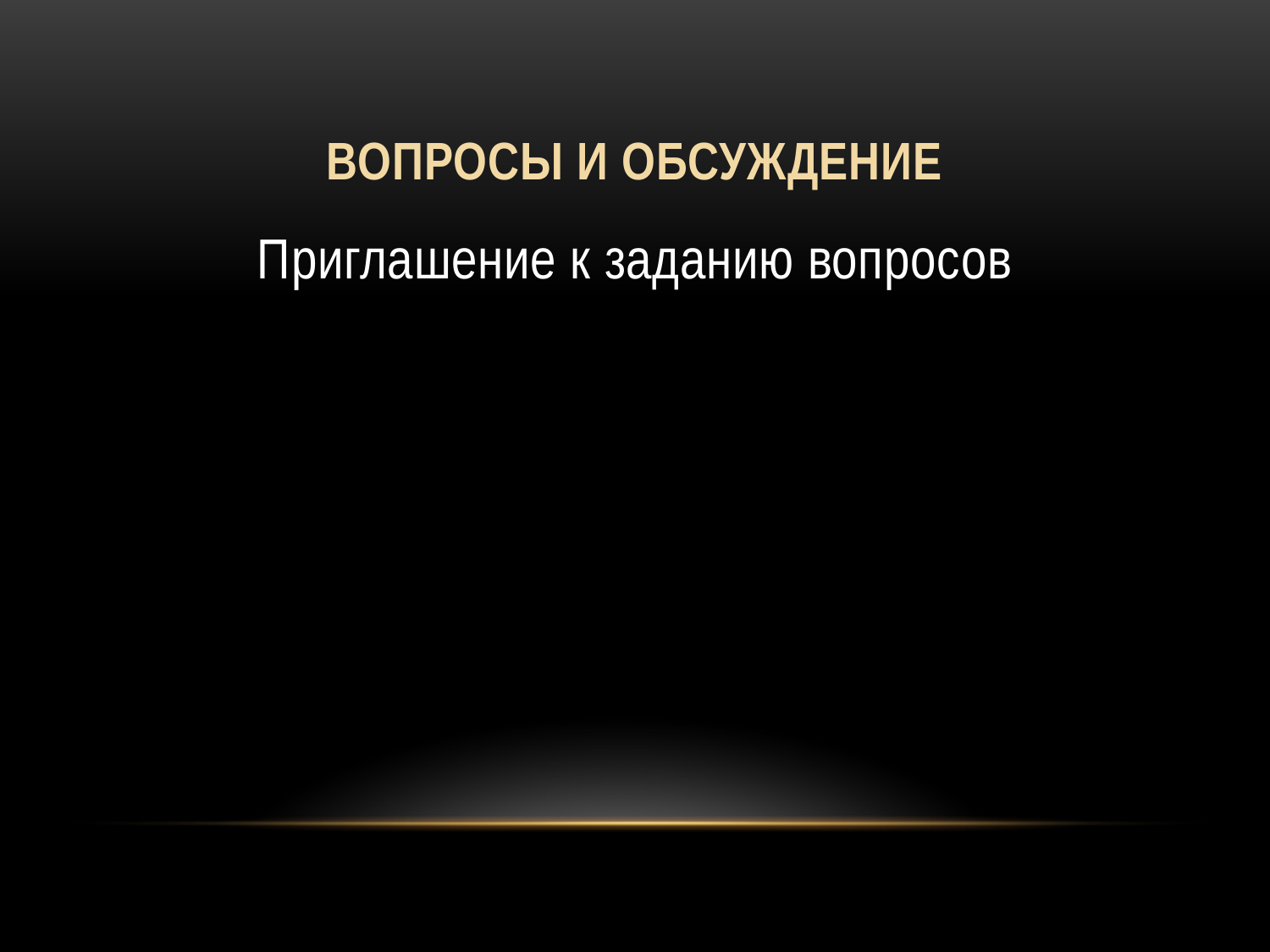

# Вопросы и обсуждение
Приглашение к заданию вопросов